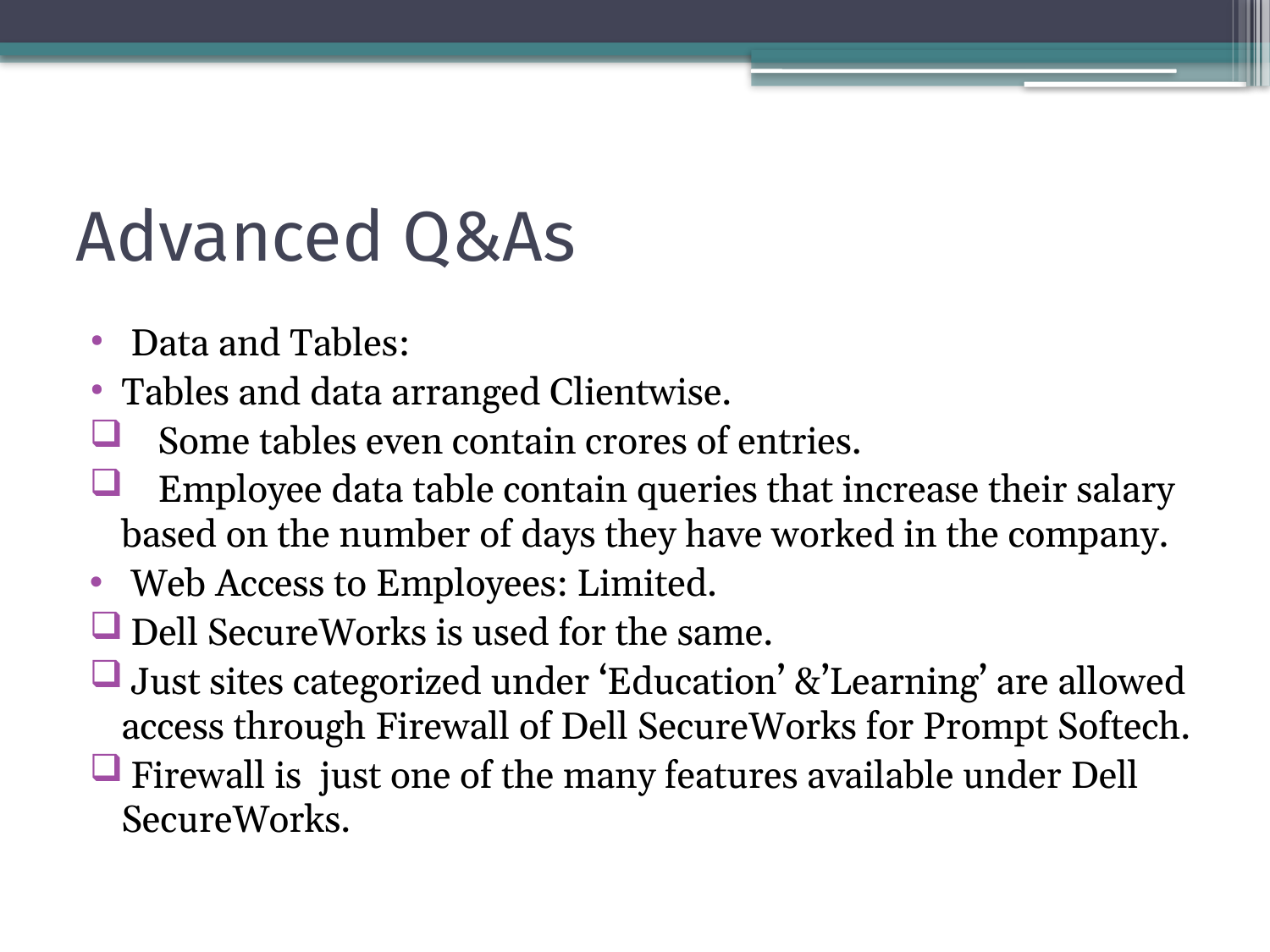

# Advanced Q&As
 Data and Tables:
Tables and data arranged Clientwise.
    Some tables even contain crores of entries.
    Employee data table contain queries that increase their salary based on the number of days they have worked in the company.
 Web Access to Employees: Limited.
 Dell SecureWorks is used for the same.
 Just sites categorized under ‘Education’ &’Learning’ are allowed access through Firewall of Dell SecureWorks for Prompt Softech.
 Firewall is  just one of the many features available under Dell SecureWorks.